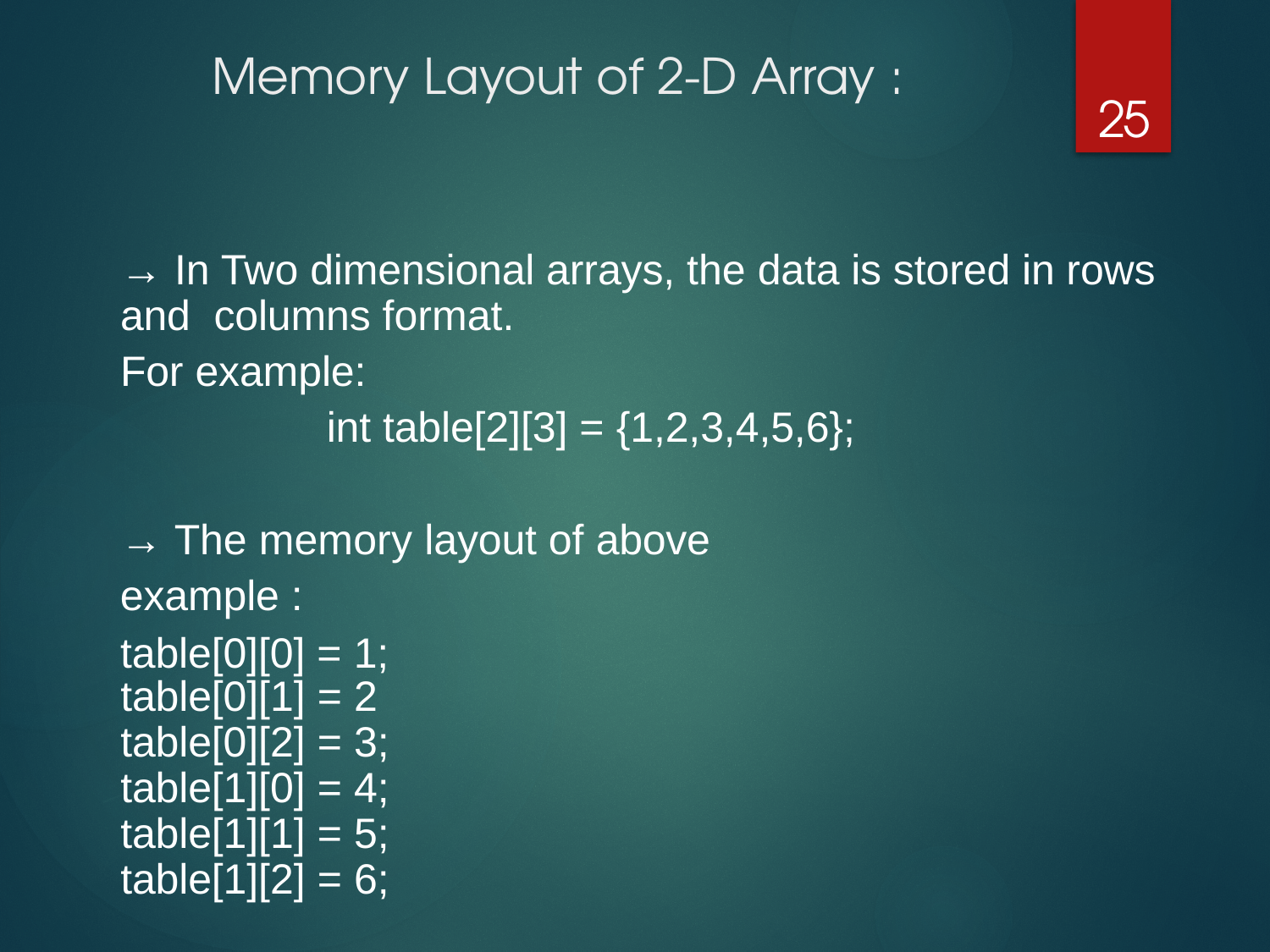

25
# Memory Layout of 2-D Array :
→ In Two dimensional arrays, the data is stored in rows and  columns format.
For example:
int table[2][3] = {1,2,3,4,5,6};
→ The memory layout of above example :
table[0][0] = 1;
table[0][1] = 2
table[0][2] = 3;
table[1][0] = 4;
table[1][1] = 5;
table[1][2] = 6;